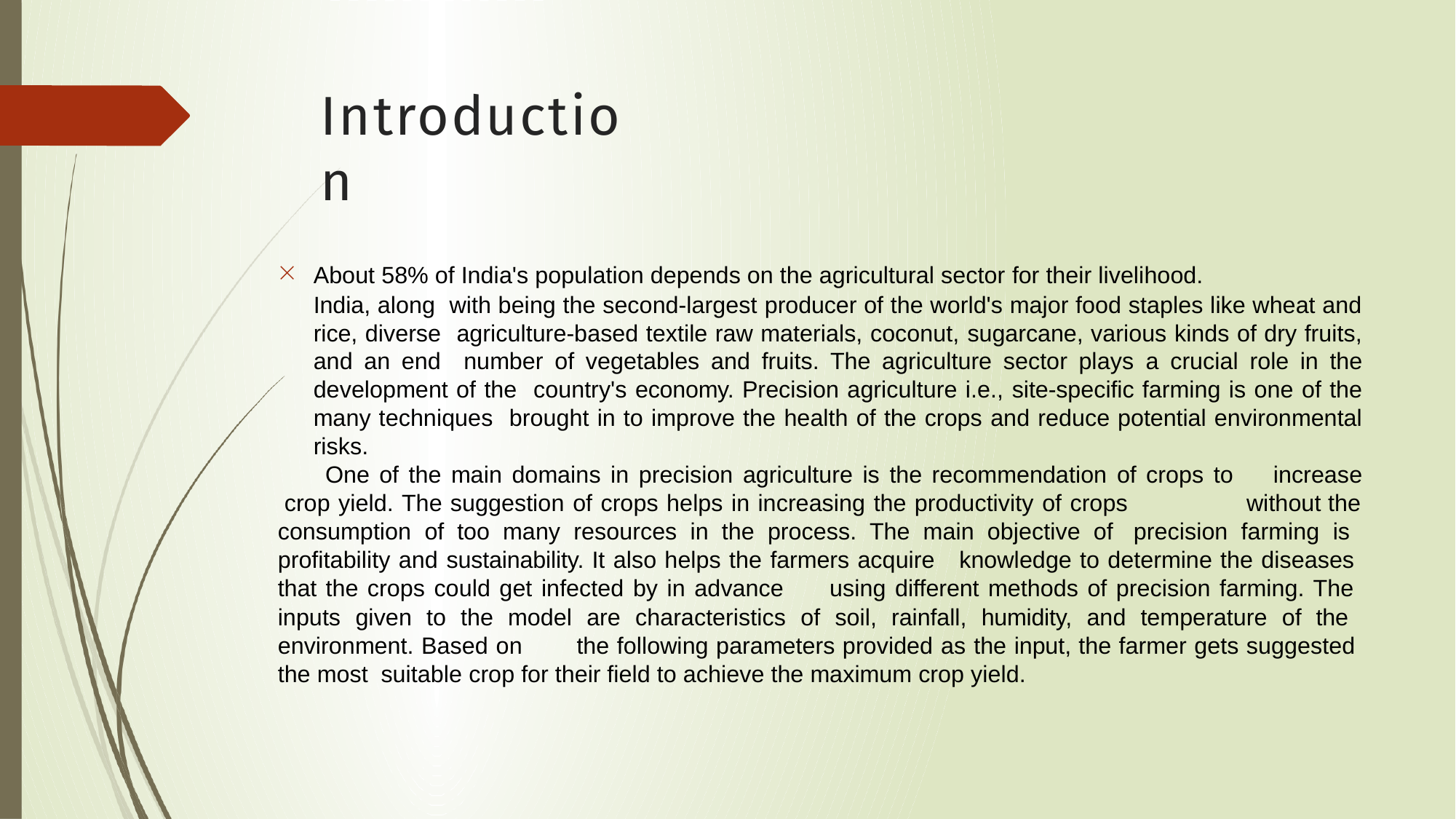

# Introduction
×
About 58% of India's population depends on the agricultural sector for their livelihood.
India, along  with being the second-largest producer of the world's major food staples like wheat and rice, diverse  agriculture-based textile raw materials, coconut, sugarcane, various kinds of dry fruits, and an end  number of vegetables and fruits. The agriculture sector plays a crucial role in the development of the  country's economy. Precision agriculture i.e., site-specific farming is one of the many techniques  brought in to improve the health of the crops and reduce potential environmental risks.
One of the main domains in precision agriculture is the recommendation of crops to  crop yield. The suggestion of crops helps in increasing the productivity of crops
increase  without the
consumption of too many resources in the process. The main objective of precision farming is  profitability and sustainability. It also helps the farmers acquire   knowledge to determine the diseases  that the crops could get infected by in advance     using different methods of precision farming. The  inputs given to the model are characteristics of soil, rainfall, humidity, and temperature of the  environment. Based on       the following parameters provided as the input, the farmer gets suggested  the most suitable crop for their field to achieve the maximum crop yield.